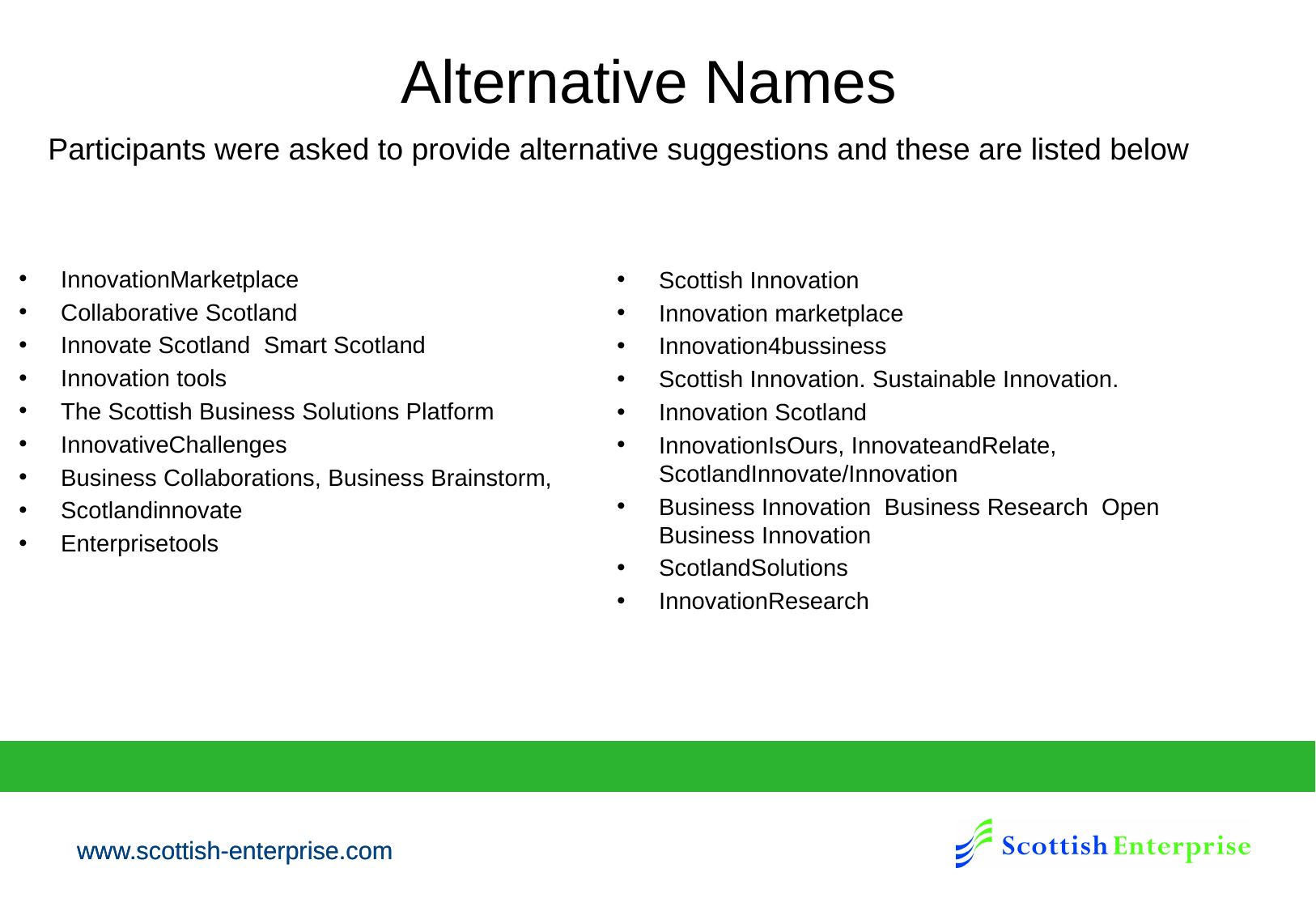

# Alternative Names
Participants were asked to provide alternative suggestions and these are listed below

Scottish Innovation
Innovation marketplace
Innovation4bussiness
Scottish Innovation. Sustainable Innovation.
Innovation Scotland
InnovationIsOurs, InnovateandRelate, ScotlandInnovate/Innovation
Business Innovation  Business Research  Open Business Innovation
ScotlandSolutions
InnovationResearch

InnovationMarketplace
Collaborative Scotland
Innovate Scotland  Smart Scotland
Innovation tools
The Scottish Business Solutions Platform
InnovativeChallenges
Business Collaborations, Business Brainstorm,
Scotlandinnovate
Enterprisetools